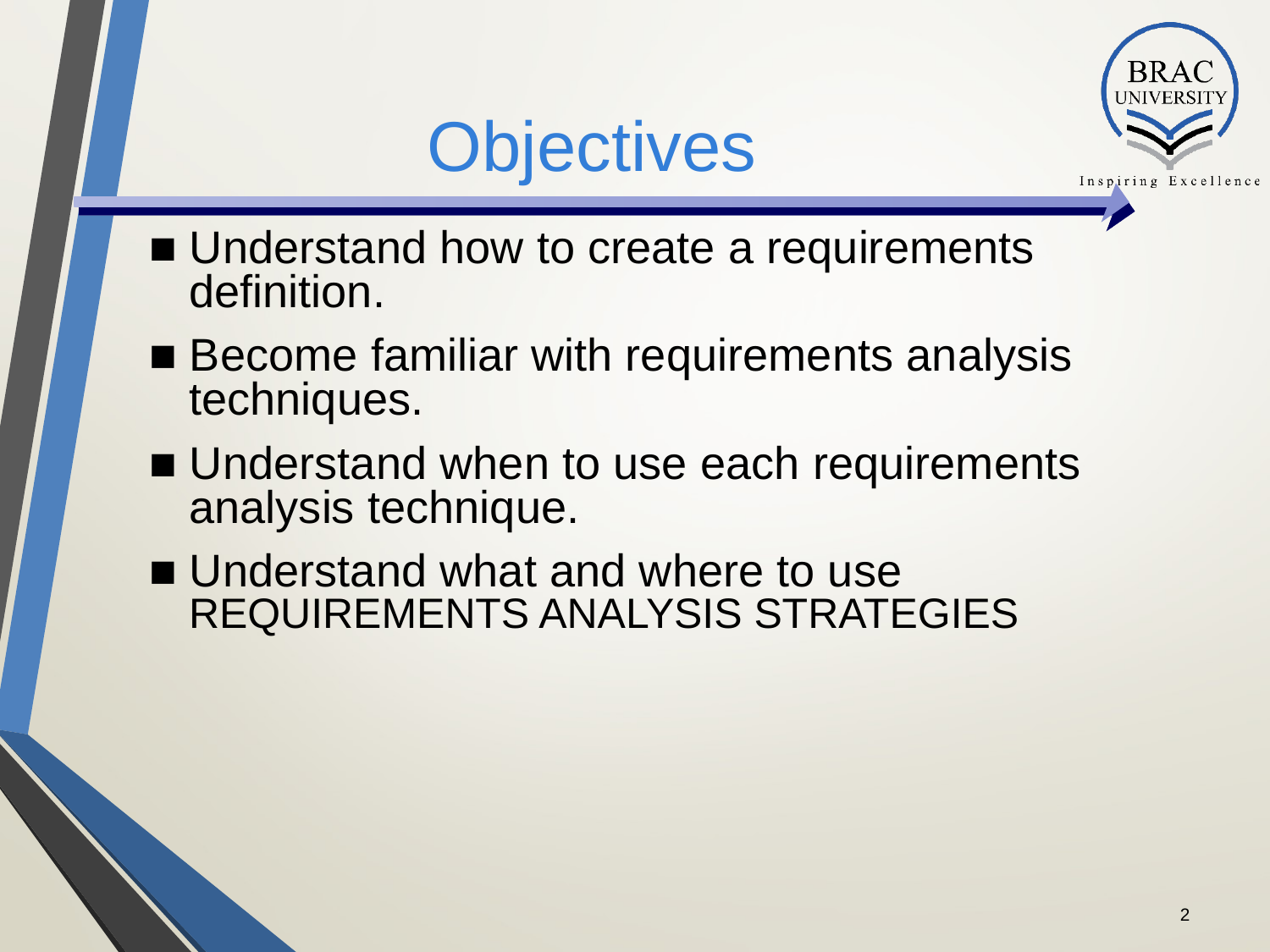

# Objectives
■ Understand how to create a requirements definition.
■ Become familiar with requirements analysis techniques.
■ Understand when to use each requirements analysis technique.
■ Understand what and where to use REQUIREMENTS ANALYSIS STRATEGIES

2